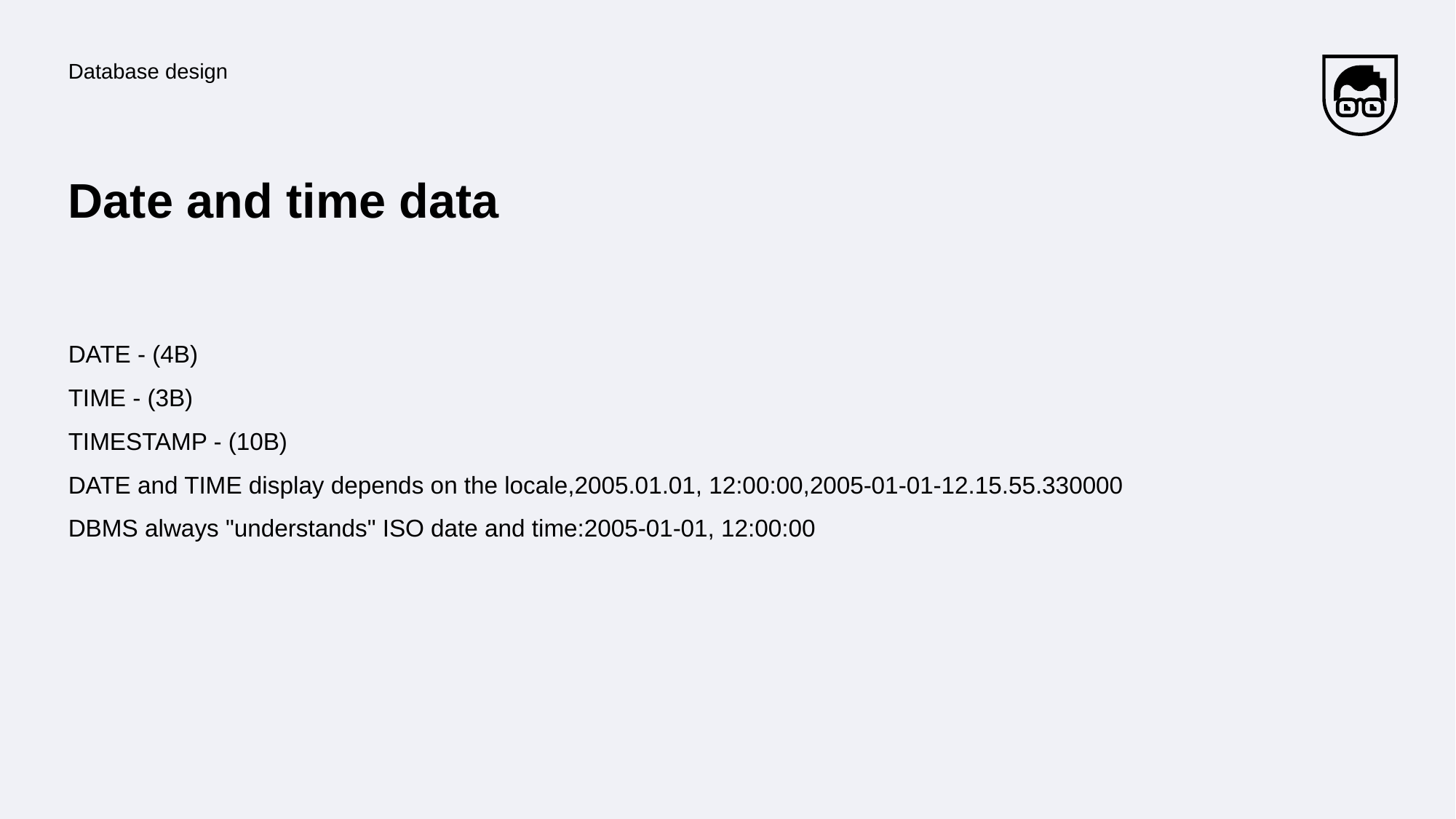

Database design
# Date and time data
DATE - (4B)
TIME - (3B)
TIMESTAMP - (10B)
DATE and TIME display depends on the locale,2005.01.01, 12:00:00,2005-01-01-12.15.55.330000
DBMS always "understands" ISO date and time:2005-01-01, 12:00:00